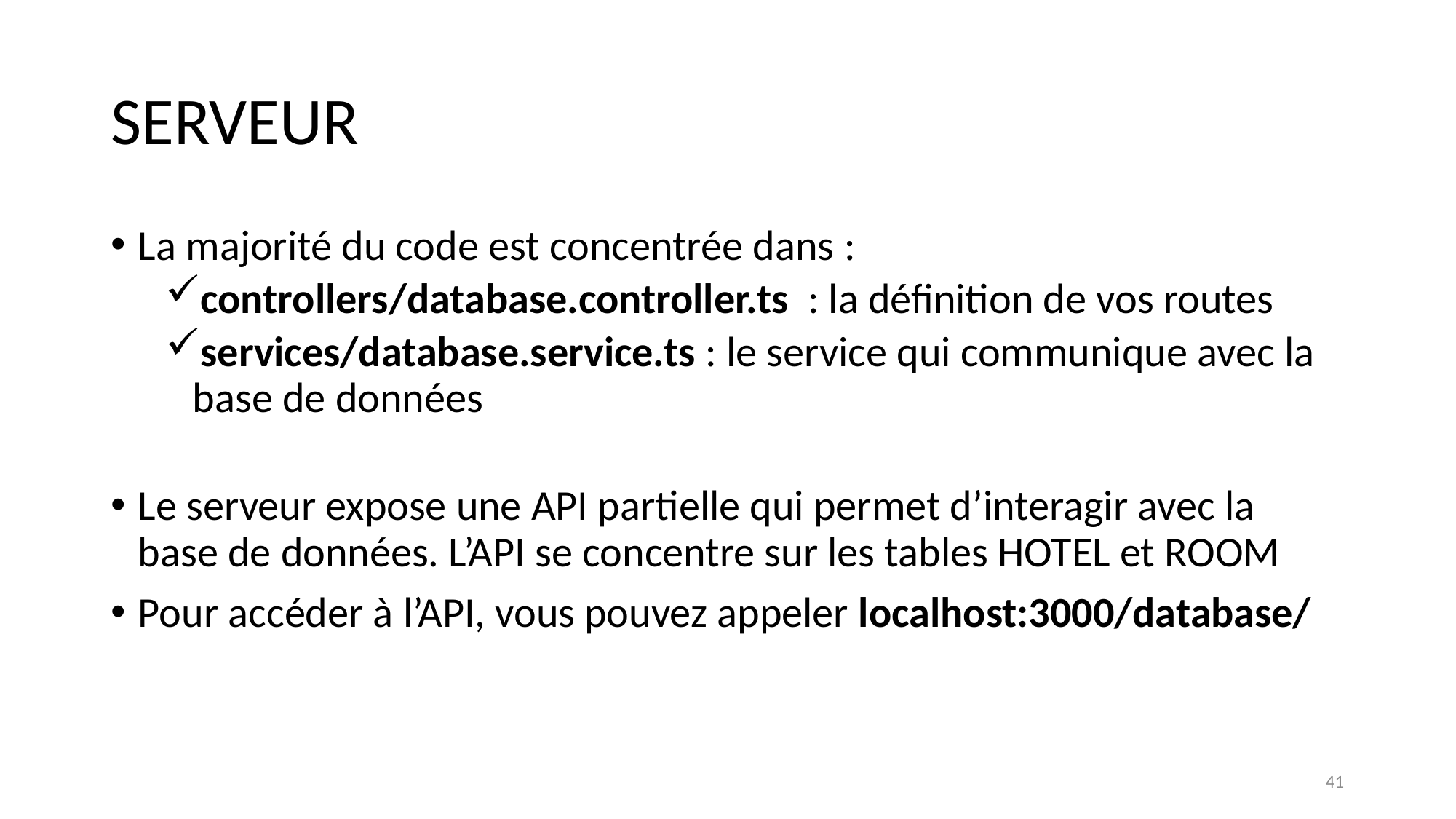

# SERVEUR
La majorité du code est concentrée dans :
controllers/database.controller.ts  : la définition de vos routes
services/database.service.ts : le service qui communique avec la base de données

Le serveur expose une API partielle qui permet d’interagir avec la base de données. L’API se concentre sur les tables HOTEL et ROOM
Pour accéder à l’API, vous pouvez appeler localhost:3000/database/
41